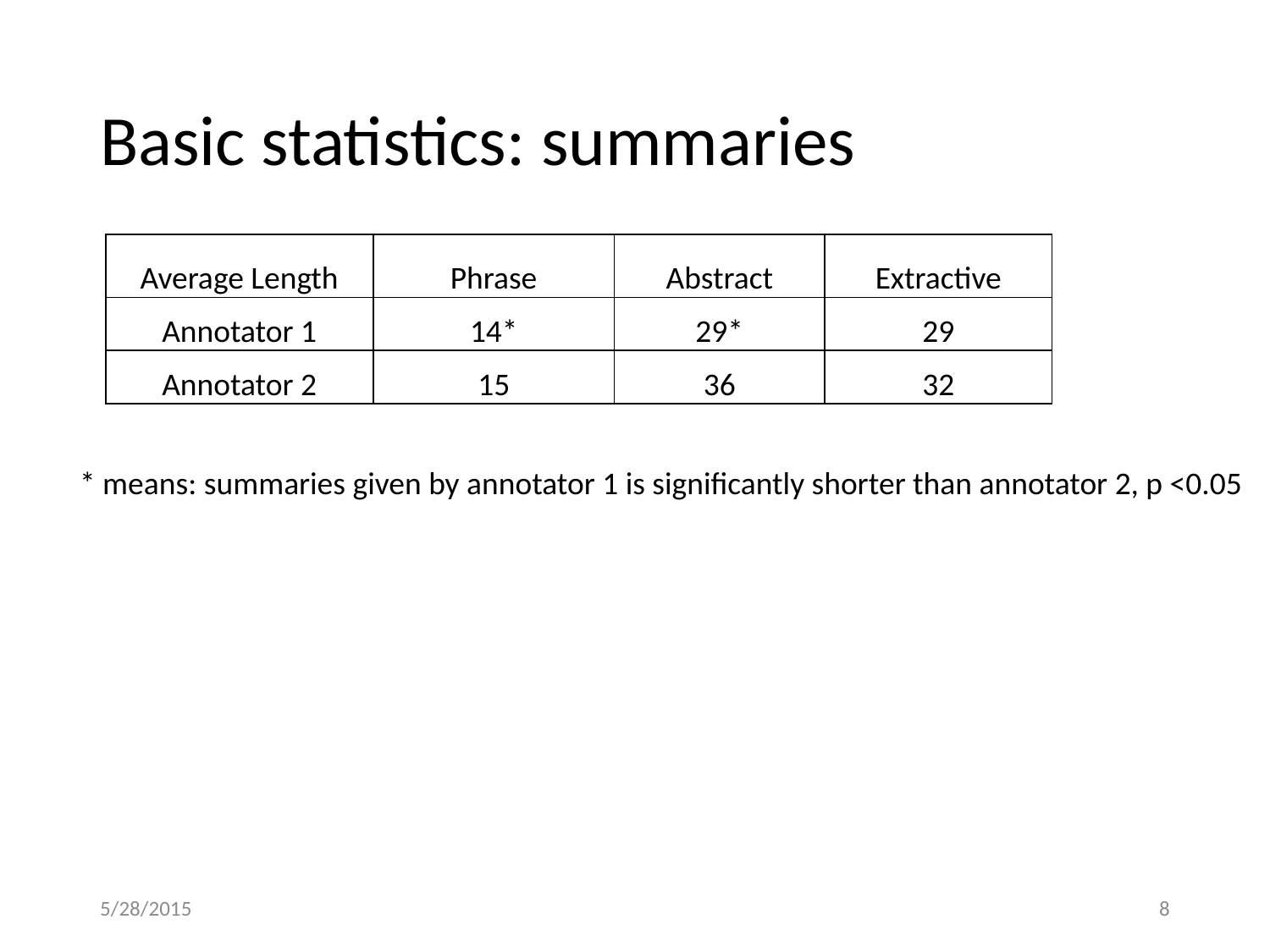

# Basic statistics: summaries
| Average Length | Phrase | Abstract | Extractive |
| --- | --- | --- | --- |
| Annotator 1 | 14\* | 29\* | 29 |
| Annotator 2 | 15 | 36 | 32 |
* means: summaries given by annotator 1 is significantly shorter than annotator 2, p <0.05
5/28/2015
8